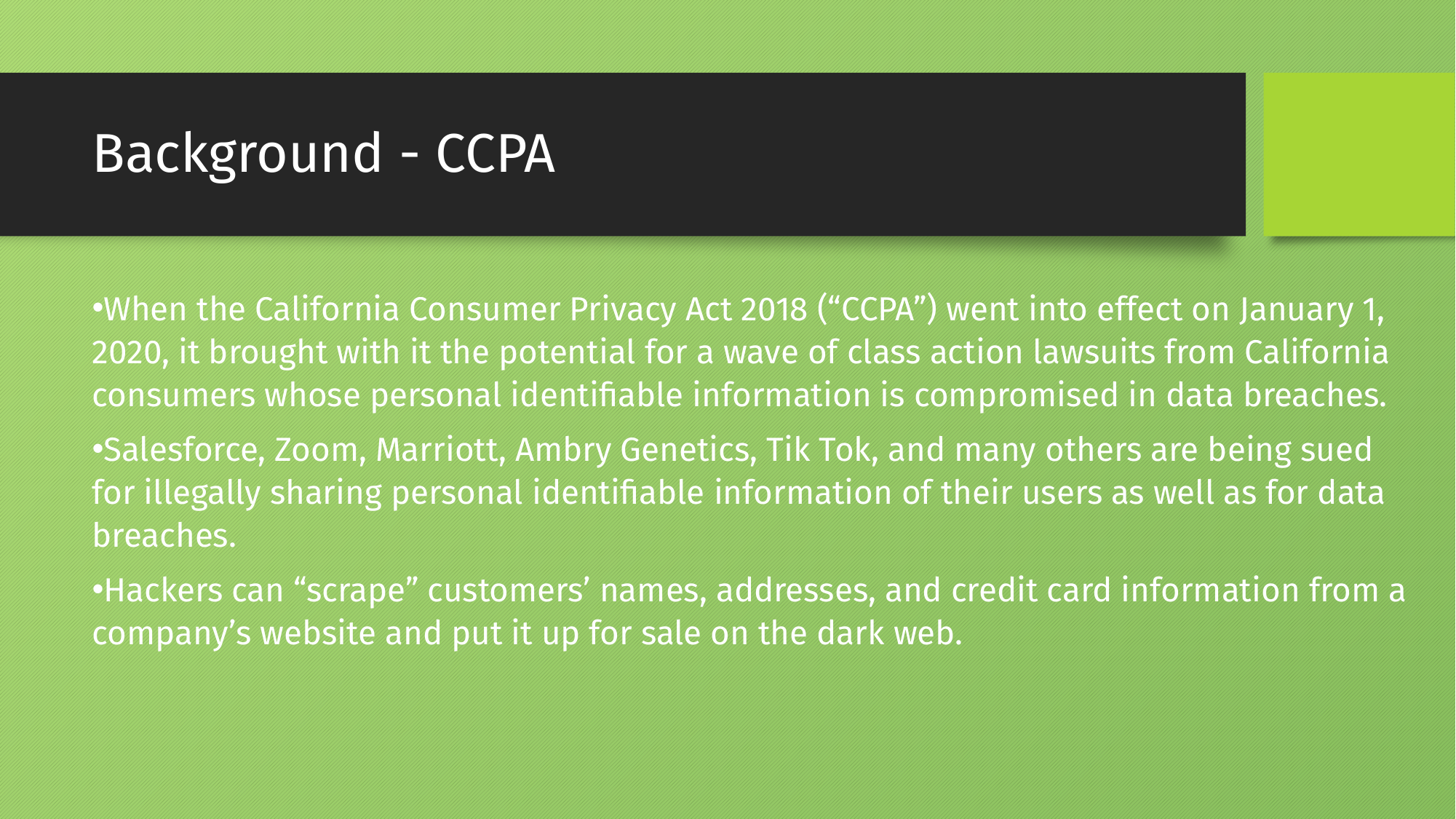

# Background - CCPA
When the California Consumer Privacy Act 2018 (“CCPA”) went into effect on January 1, 2020, it brought with it the potential for a wave of class action lawsuits from California consumers whose personal identifiable information is compromised in data breaches.
Salesforce, Zoom, Marriott, Ambry Genetics, Tik Tok, and many others are being sued for illegally sharing personal identifiable information of their users as well as for data breaches.
Hackers can “scrape” customers’ names, addresses, and credit card information from a company’s website and put it up for sale on the dark web.